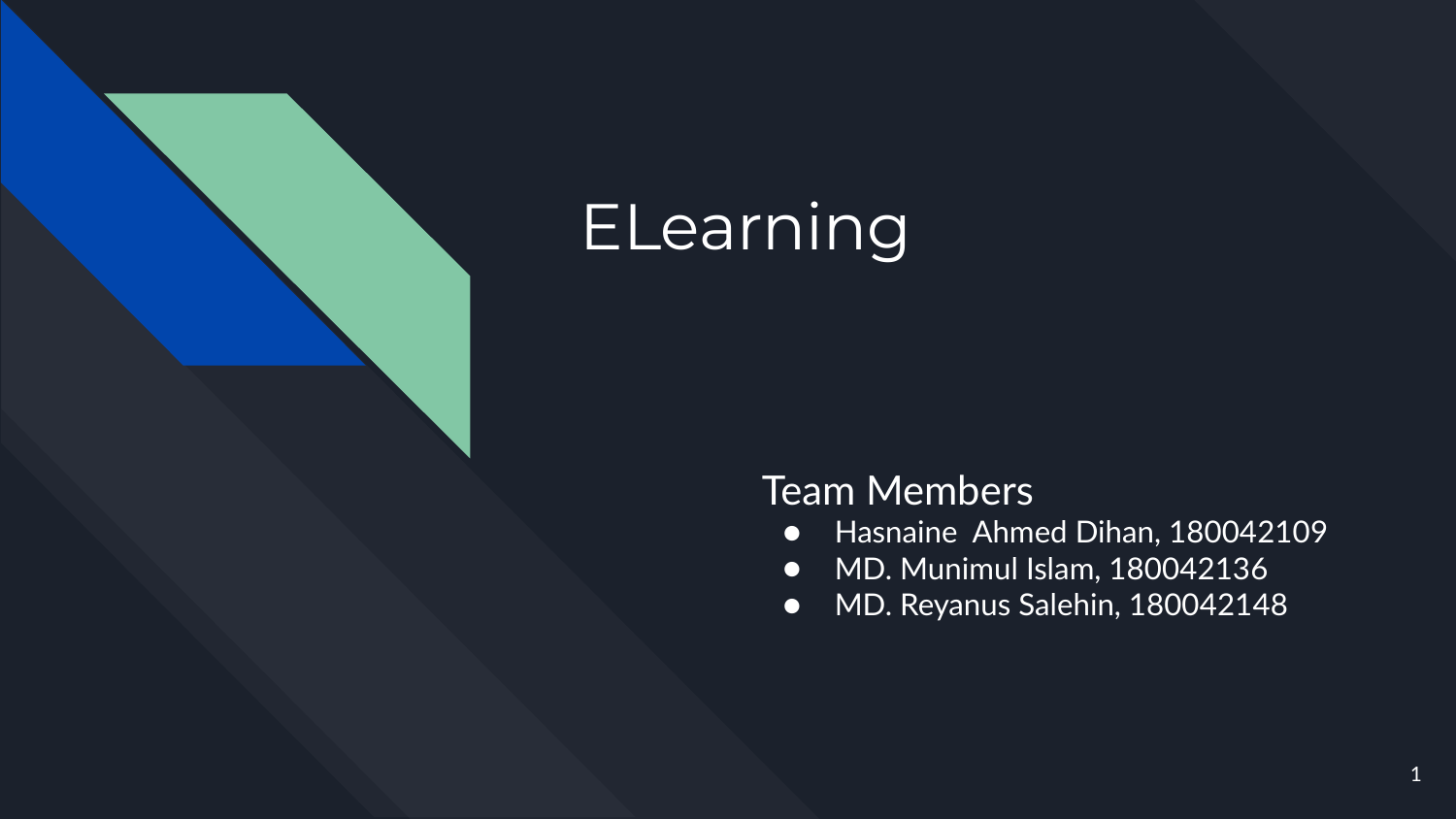

# ELearning
Team Members
Hasnaine  Ahmed Dihan, 180042109
MD. Munimul Islam, 180042136
MD. Reyanus Salehin, 180042148
1